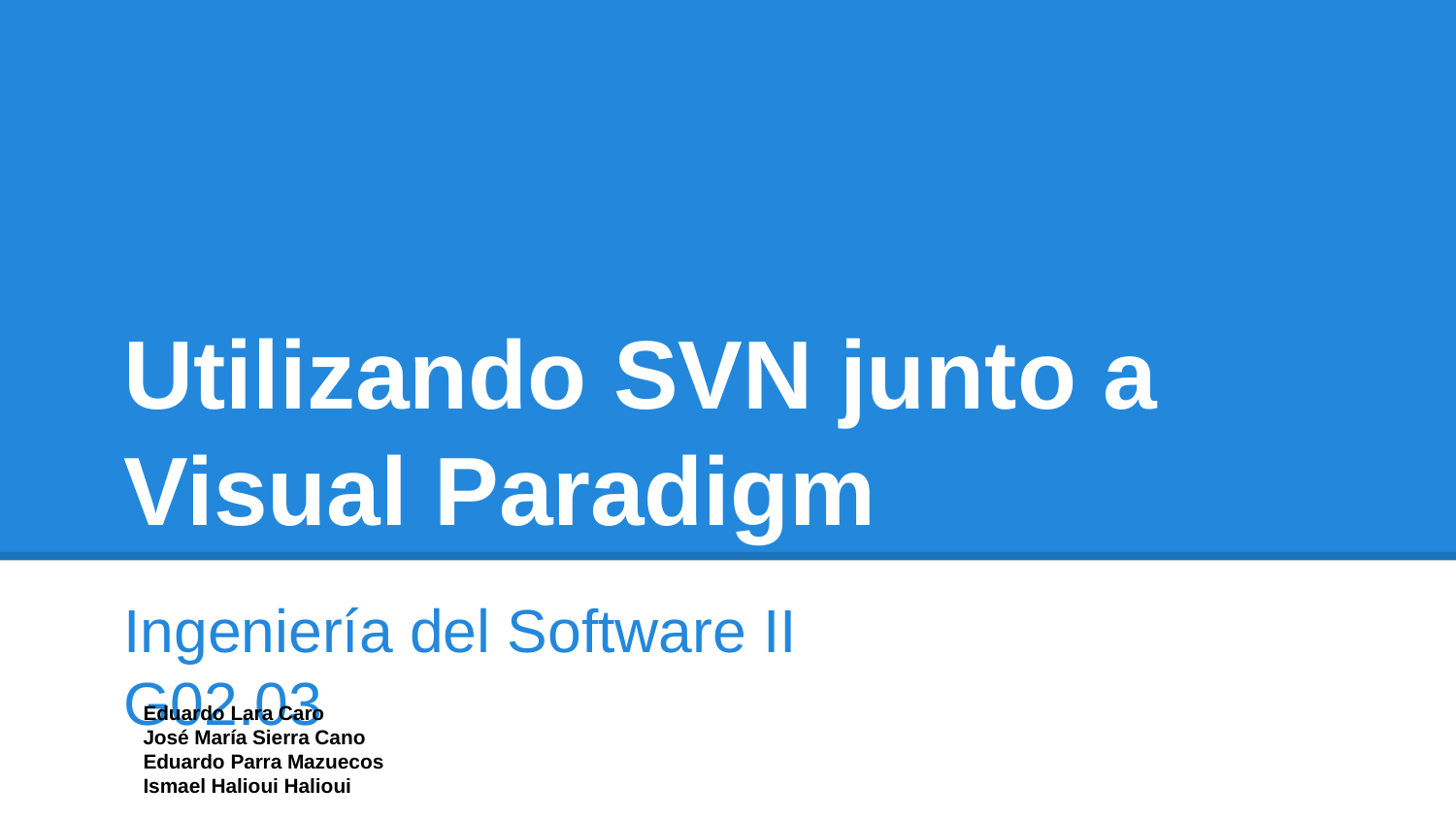

# Utilizando SVN junto a Visual Paradigm
Ingeniería del Software II				G02.03

Eduardo Lara Caro
José María Sierra Cano
Eduardo Parra Mazuecos
Ismael Halioui Halioui